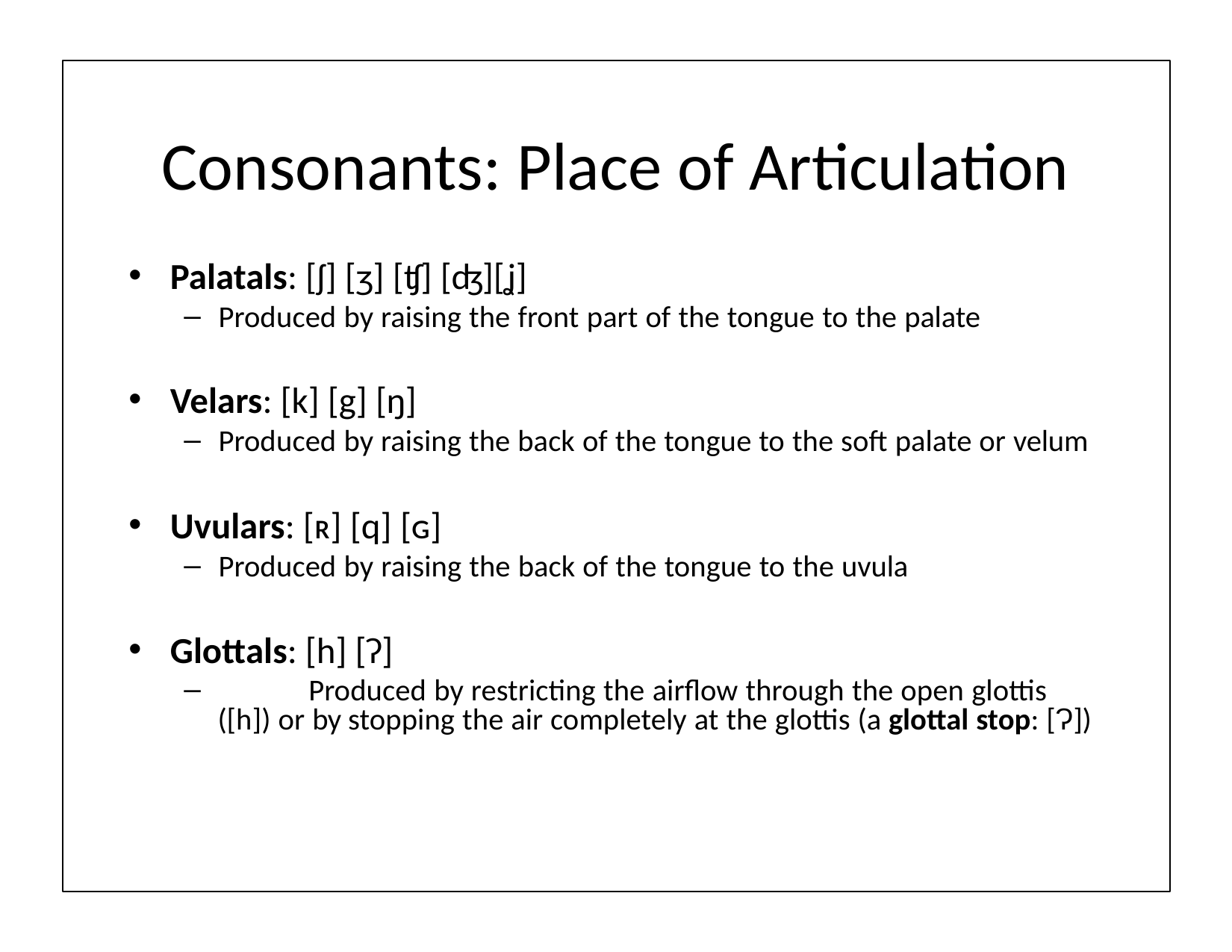

# Consonants: Place of Articulation
Palatals: [ʃ] [ʒ] [ʧ] [ʤ][ʝ]
Produced by raising the front part of the tongue to the palate

Velars: [k] [g] [ŋ]
Produced by raising the back of the tongue to the soft palate or velum

Uvulars: [ʀ] [q] [ɢ]
Produced by raising the back of the tongue to the uvula

Glottals: [h] [Ɂ]
	Produced by restricting the airflow through the open glottis ([h]) or by stopping the air completely at the glottis (a glottal stop: [Ɂ])